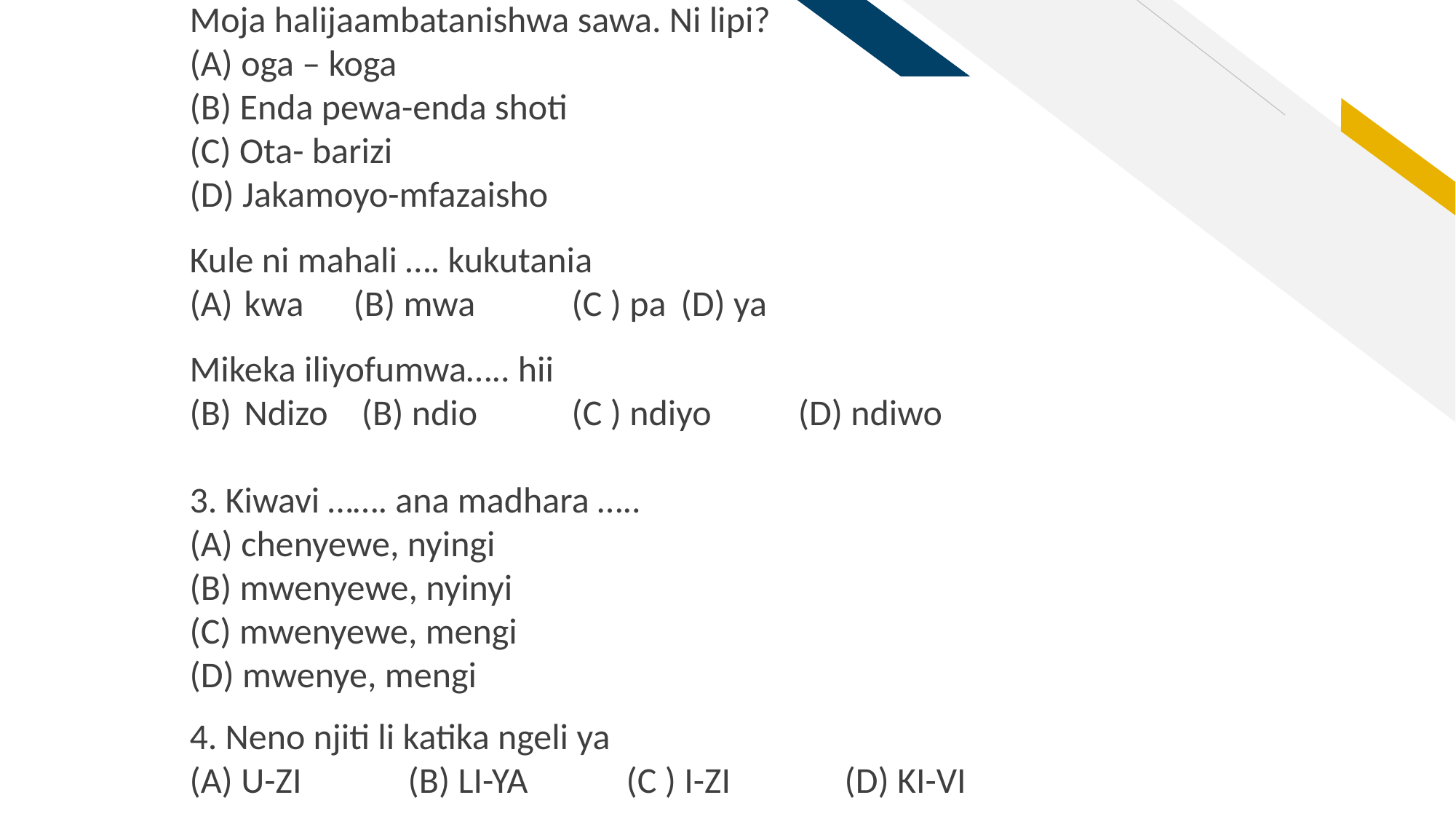

Moja halijaambatanishwa sawa. Ni lipi?
(A) oga – koga
(B) Enda pewa-enda shoti
(C) Ota- barizi
(D) Jakamoyo-mfazaisho

Kule ni mahali …. kukutania
kwa 	(B) mwa	(C ) pa 	(D) ya

Mikeka iliyofumwa….. hii
Ndizo	 (B) ndio	(C ) ndiyo	 (D) ndiwo

3. Kiwavi ……. ana madhara …..
(A) chenyewe, nyingi
(B) mwenyewe, nyinyi
(C) mwenyewe, mengi
(D) mwenye, mengi

4. Neno njiti li katika ngeli ya
(A) U-ZI 	(B) LI-YA	(C ) I-ZI 	(D) KI-VI